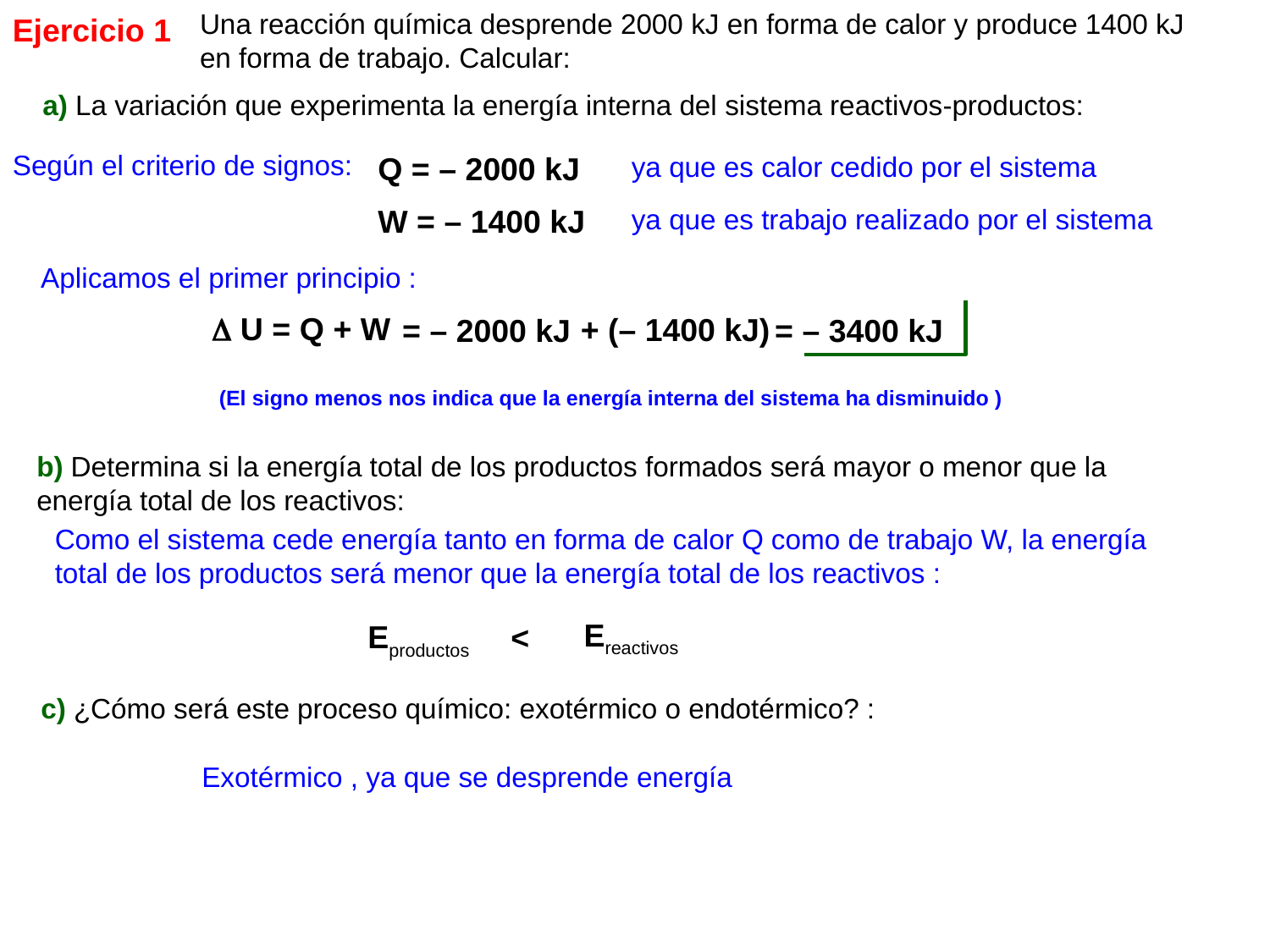

Una reacción química desprende 2000 kJ en forma de calor y produce 1400 kJ en forma de trabajo. Calcular:
Ejercicio 1
a) La variación que experimenta la energía interna del sistema reactivos-productos:
Según el criterio de signos:
Q = – 2000 kJ
ya que es calor cedido por el sistema
W = – 1400 kJ
ya que es trabajo realizado por el sistema
Aplicamos el primer principio :

Δ U = Q + W
+ (– 1400 kJ)
= – 2000 kJ
= – 3400 kJ
 (El signo menos nos indica que la energía interna del sistema ha disminuido )
b) Determina si la energía total de los productos formados será mayor o menor que la energía total de los reactivos:
Como el sistema cede energía tanto en forma de calor Q como de trabajo W, la energía total de los productos será menor que la energía total de los reactivos :
Ereactivos
Eproductos
<
c) ¿Cómo será este proceso químico: exotérmico o endotérmico? :
Exotérmico , ya que se desprende energía